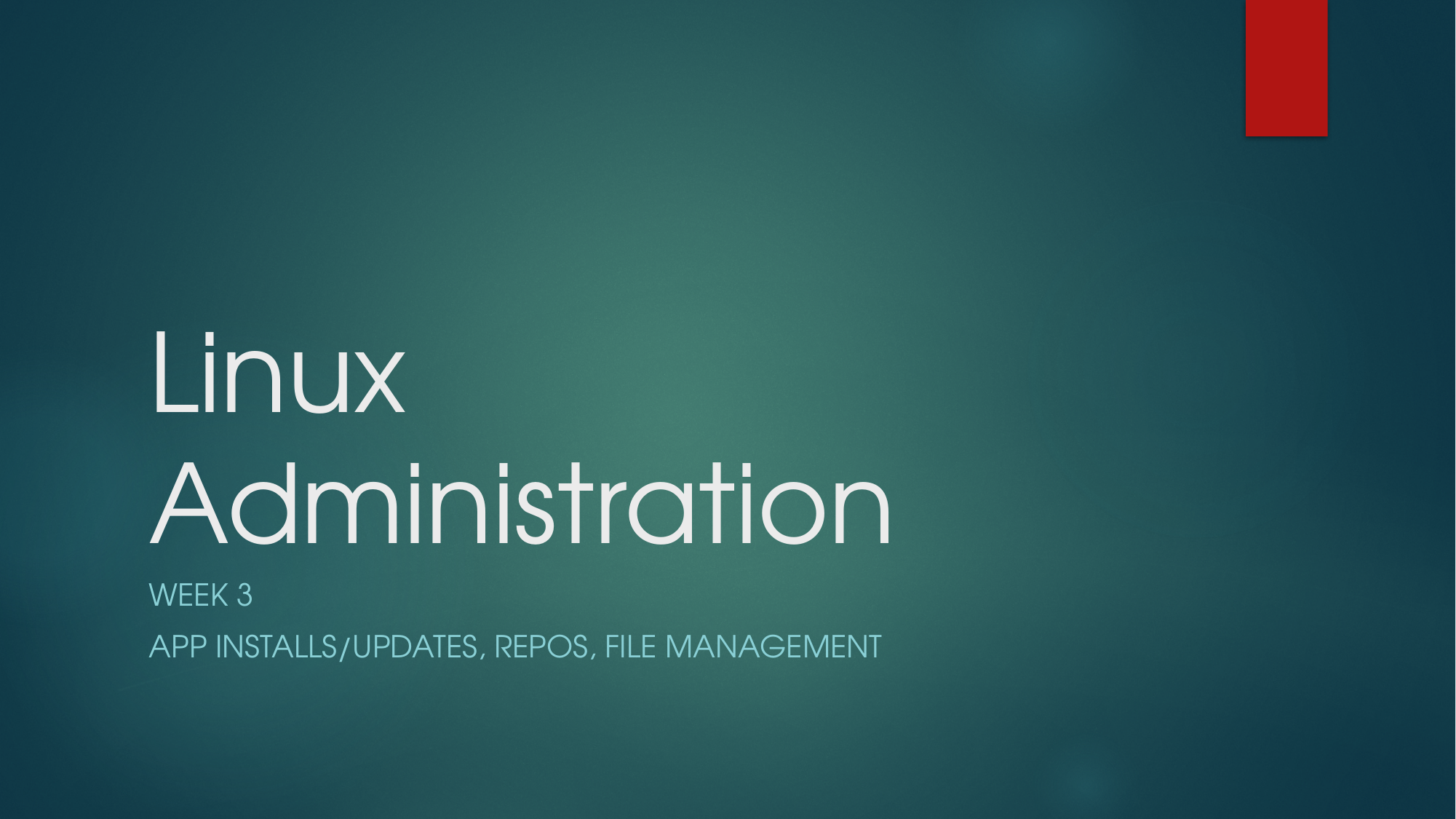

# Linux Administration
Week 3
App installs/updates, repos, file management